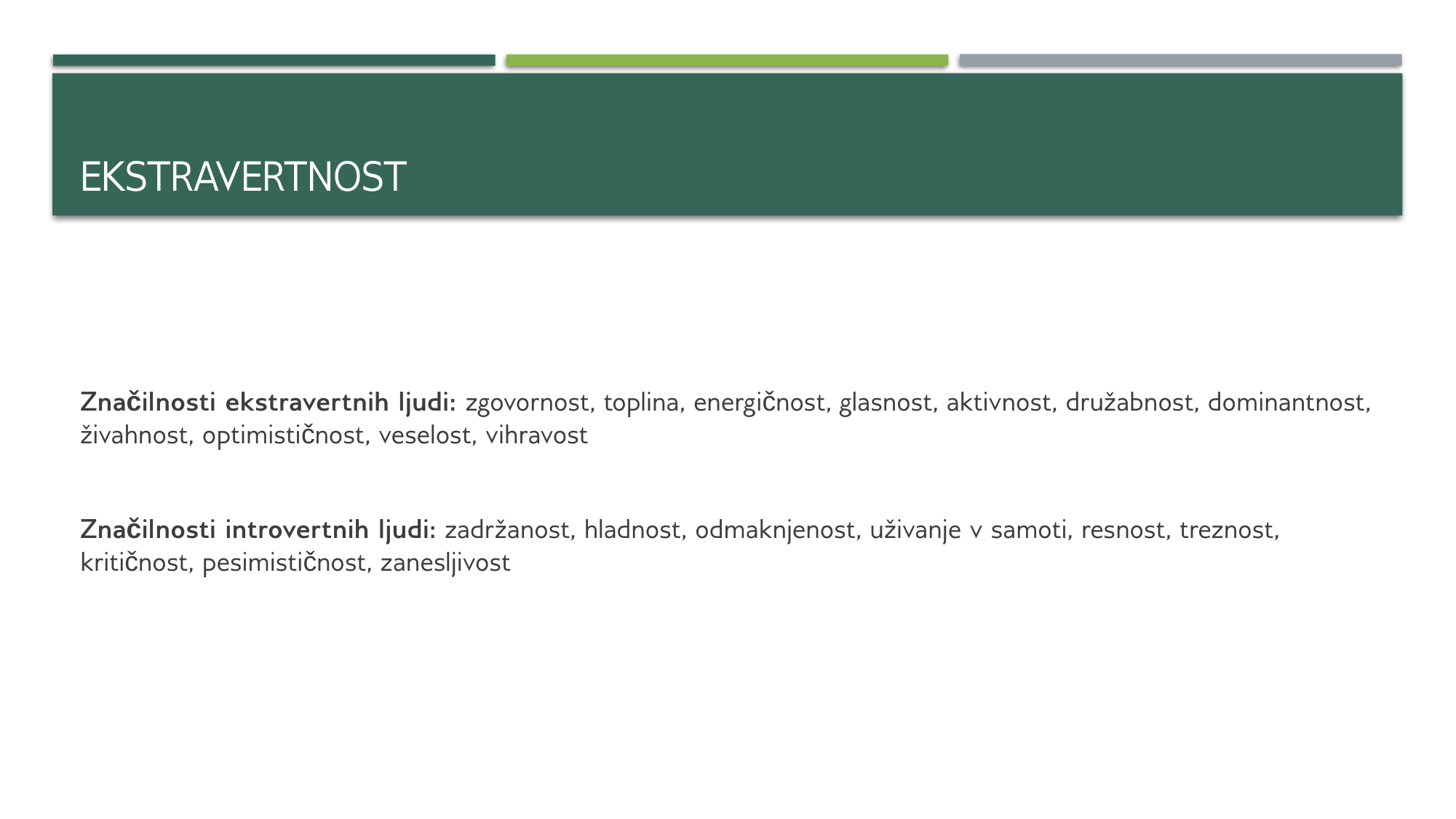

# Ekstravertnost

Značilnosti ekstravertnih ljudi: zgovornost, toplina, energičnost, glasnost, aktivnost, družabnost, dominantnost, živahnost, optimističnost, veselost, vihravost

Značilnosti introvertnih ljudi: zadržanost, hladnost, odmaknjenost, uživanje v samoti, resnost, treznost, kritičnost, pesimističnost, zanesljivost